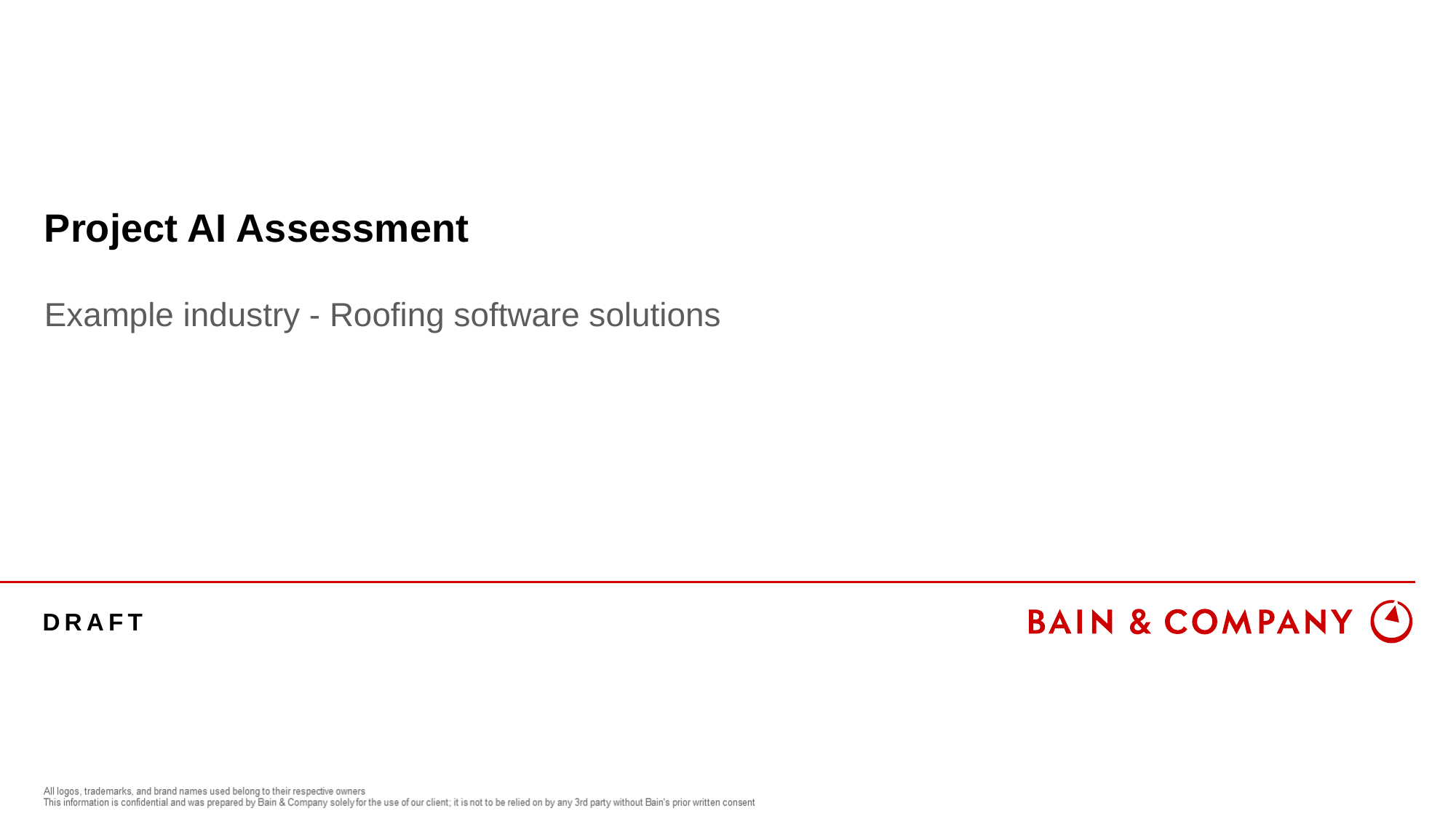

# Project AI Assessment
Example industry - Roofing software solutions